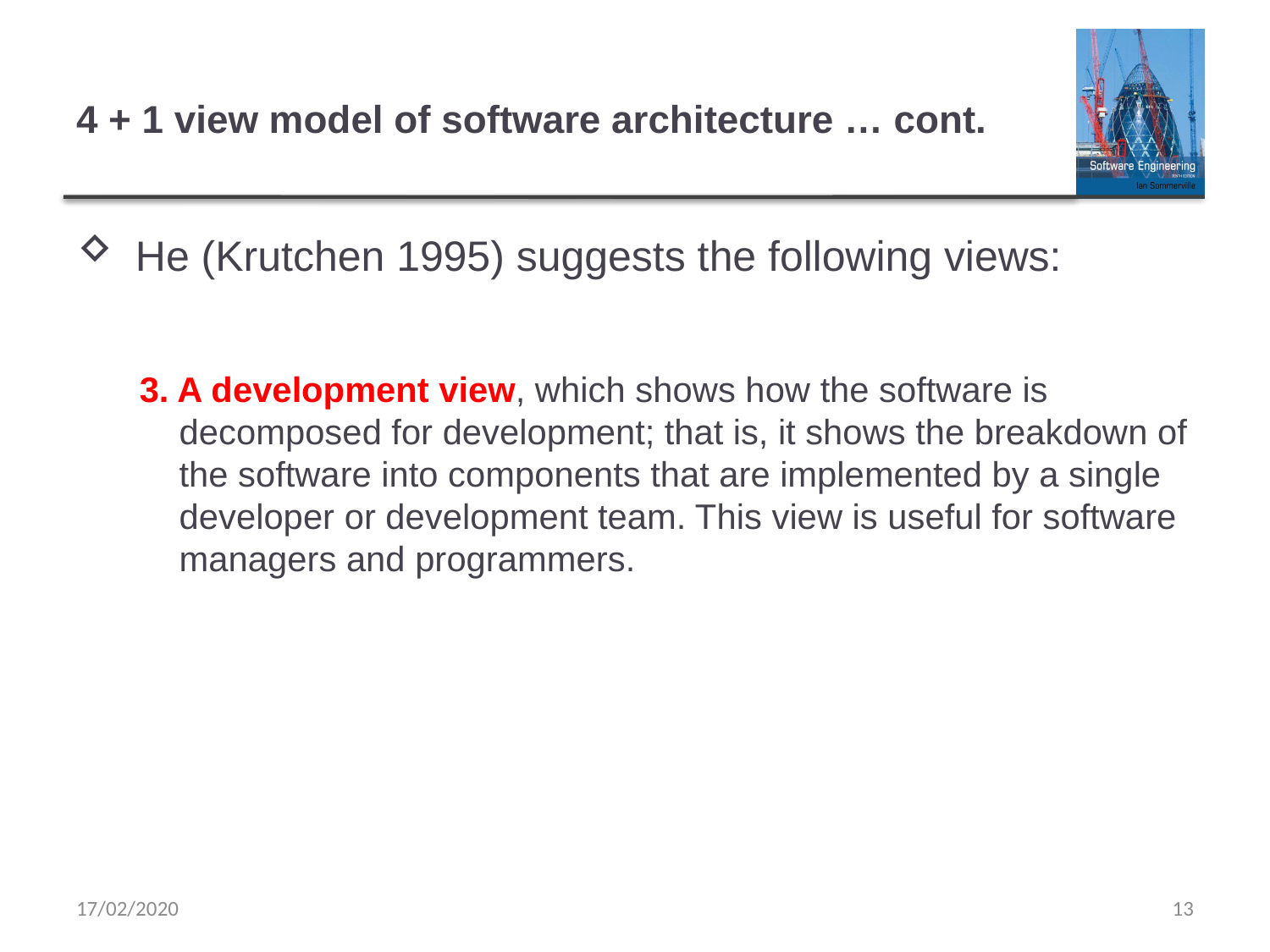

# 4 + 1 view model of software architecture … cont.
 He (Krutchen 1995) suggests the following views:

3. A development view, which shows how the software is decomposed for development; that is, it shows the breakdown of the software into components that are implemented by a single developer or development team. This view is useful for software managers and programmers.

17/02/2020
13